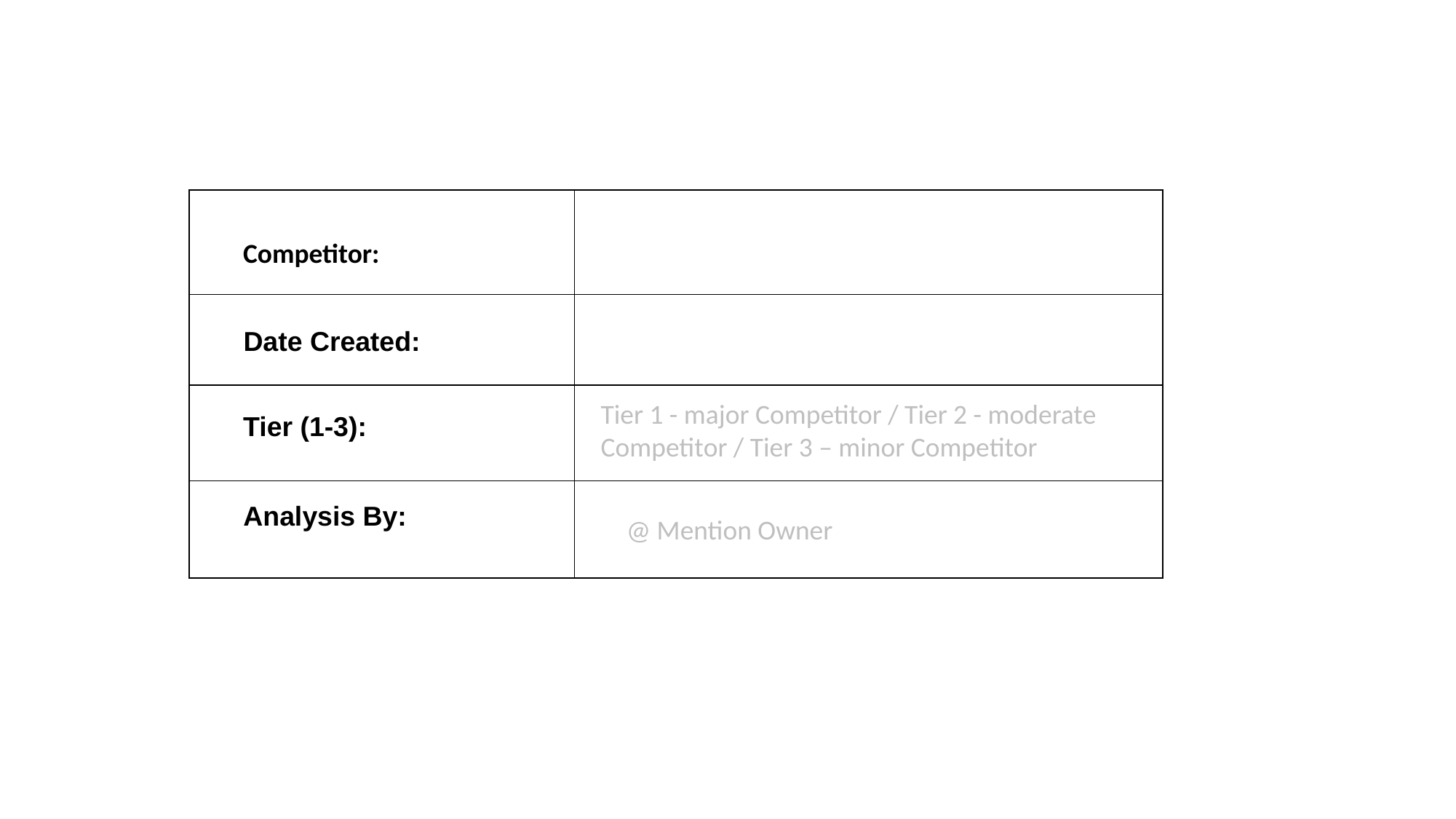

Competitor:
Date Created:
Tier 1 - major Competitor / Tier 2 - moderate Competitor / Tier 3 – minor Competitor
Tier (1-3):
Analysis By:
@ Mention Owner